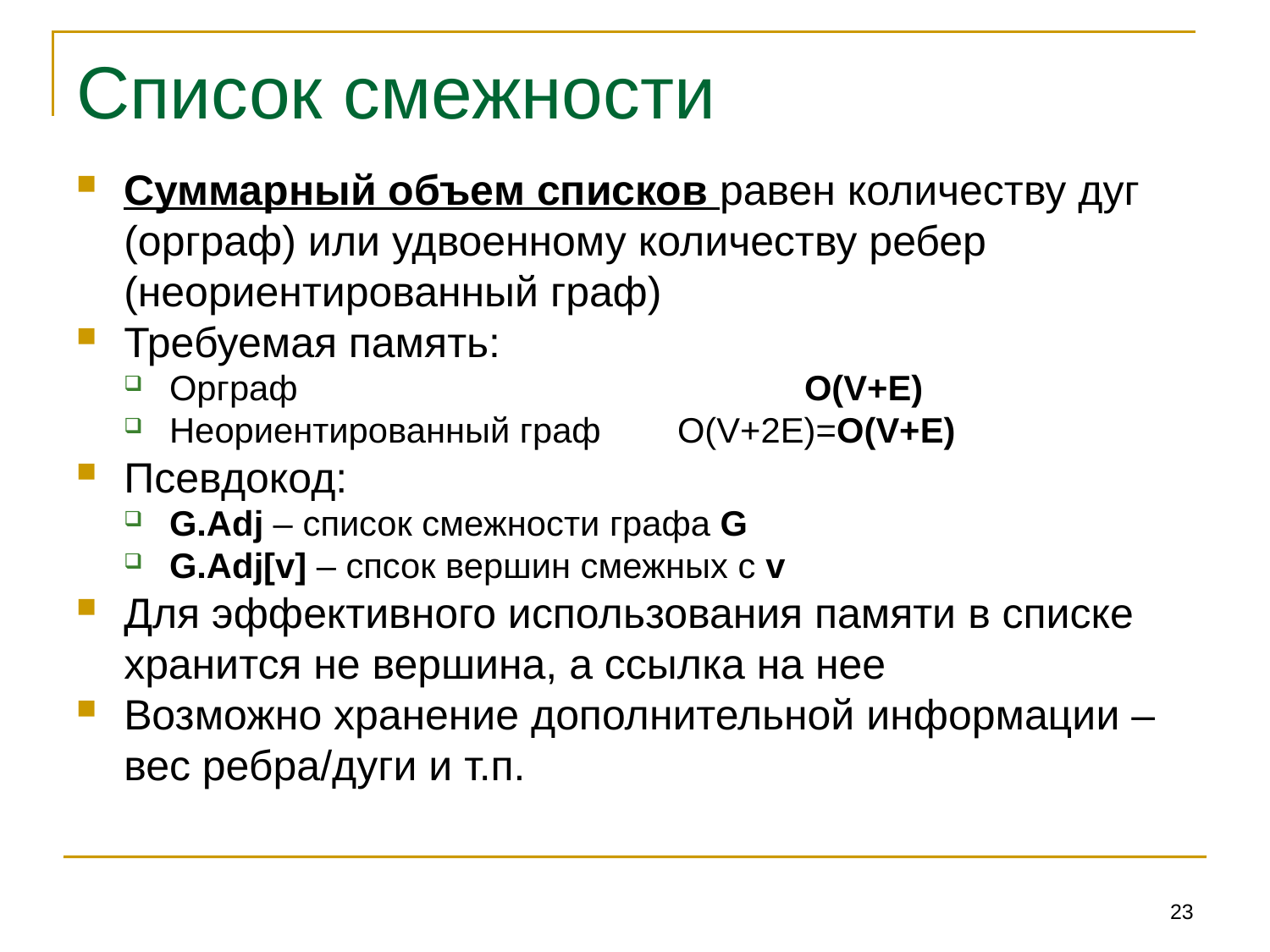

# Список смежности
Суммарный объем списков равен количеству дуг (орграф) или удвоенному количеству ребер (неориентированный граф)
Требуемая память:
Орграф				O(V+E)
Неориентированный граф 	O(V+2E)=O(V+E)
Псевдокод:
G.Adj – список смежности графа G
G.Adj[v] – спсок вершин смежных с v
Для эффективного использования памяти в списке хранится не вершина, а ссылка на нее
Возможно хранение дополнительной информации – вес ребра/дуги и т.п.

23